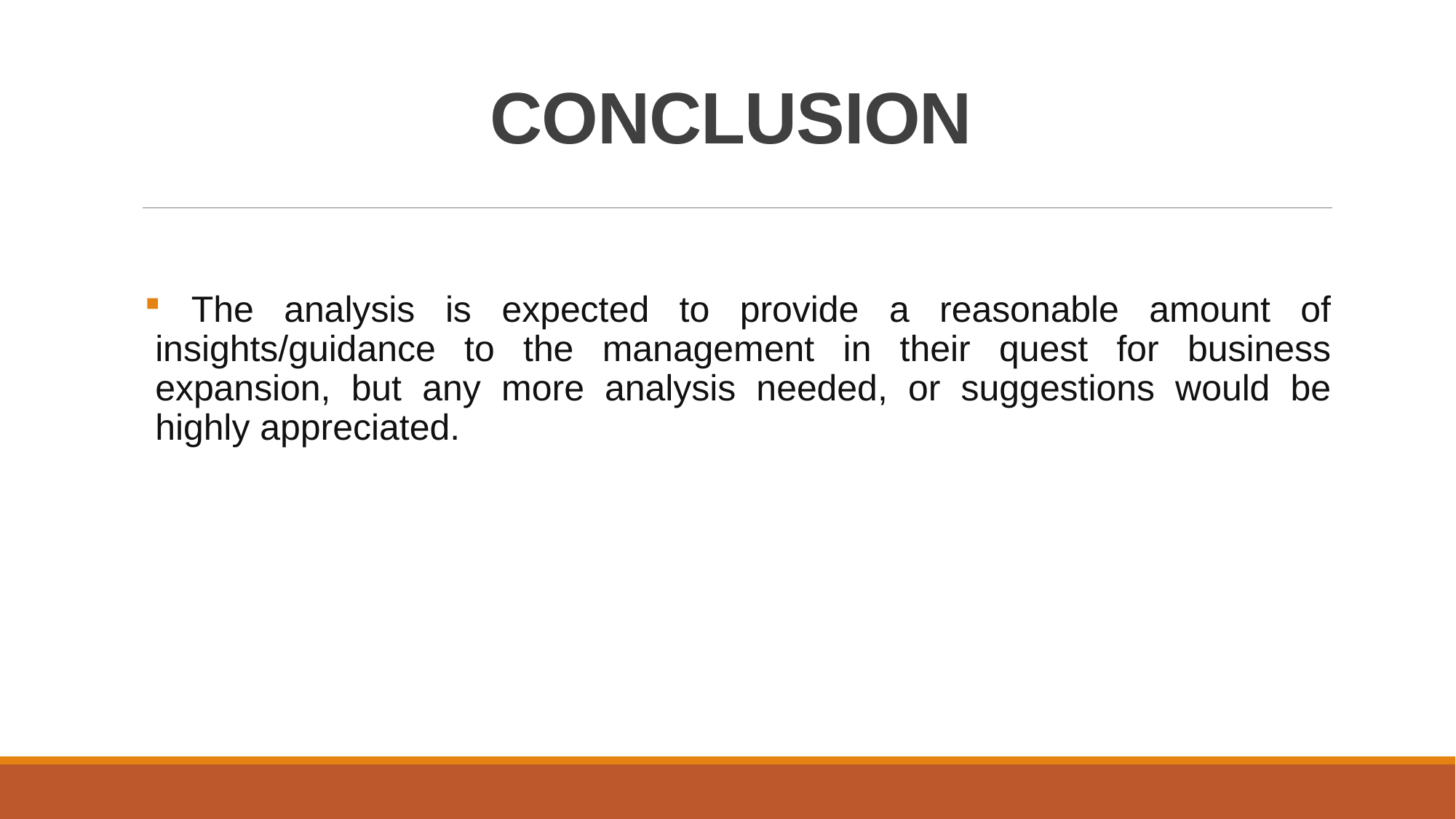

# CONCLUSION

 The analysis is expected to provide a reasonable amount of insights/guidance to the management in their quest for business expansion, but any more analysis needed, or suggestions would be highly appreciated.